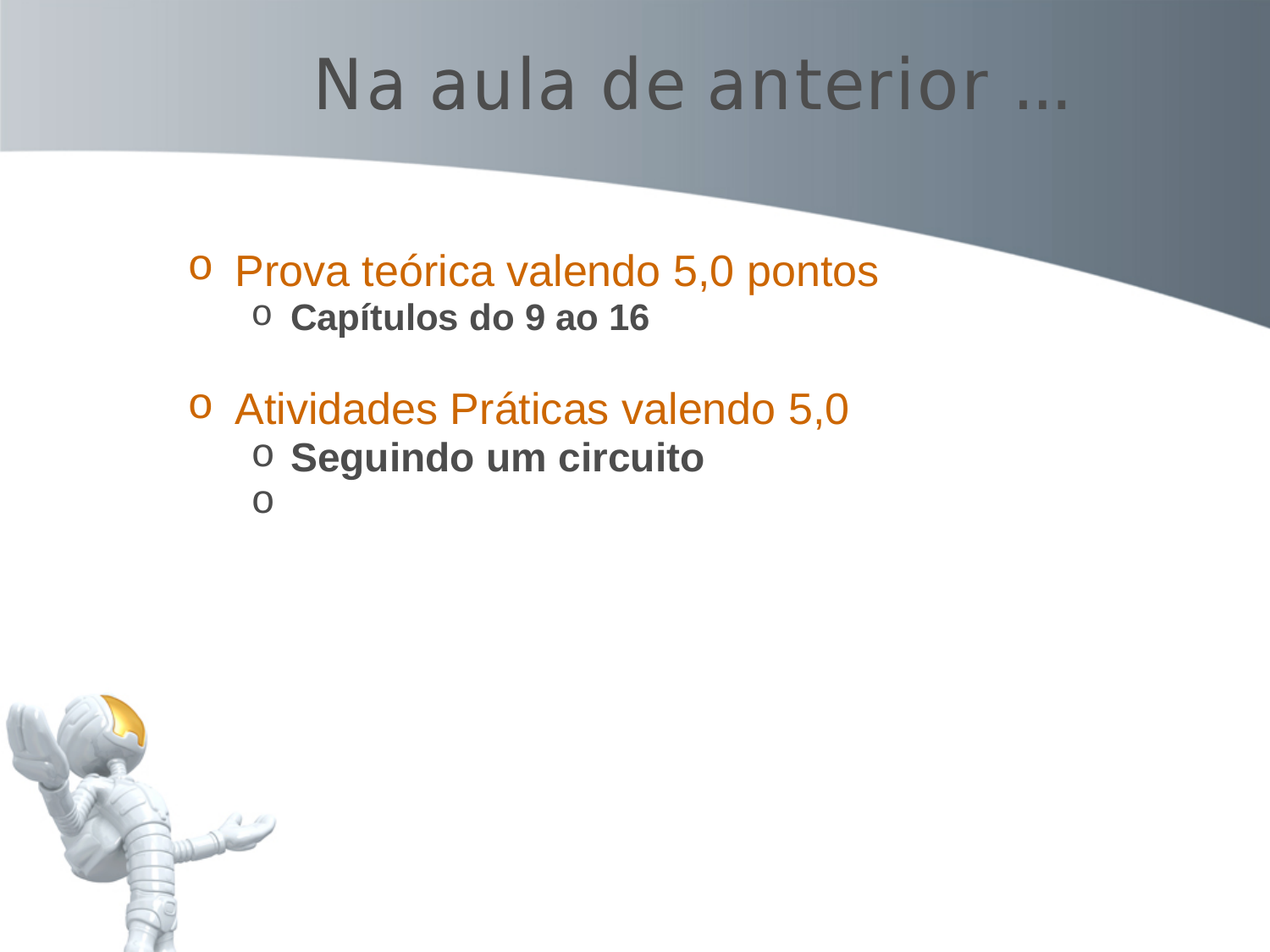

Na aula de anterior …
Prova teórica valendo 5,0 pontos
Capítulos do 9 ao 16

Atividades Práticas valendo 5,0
Seguindo um circuito